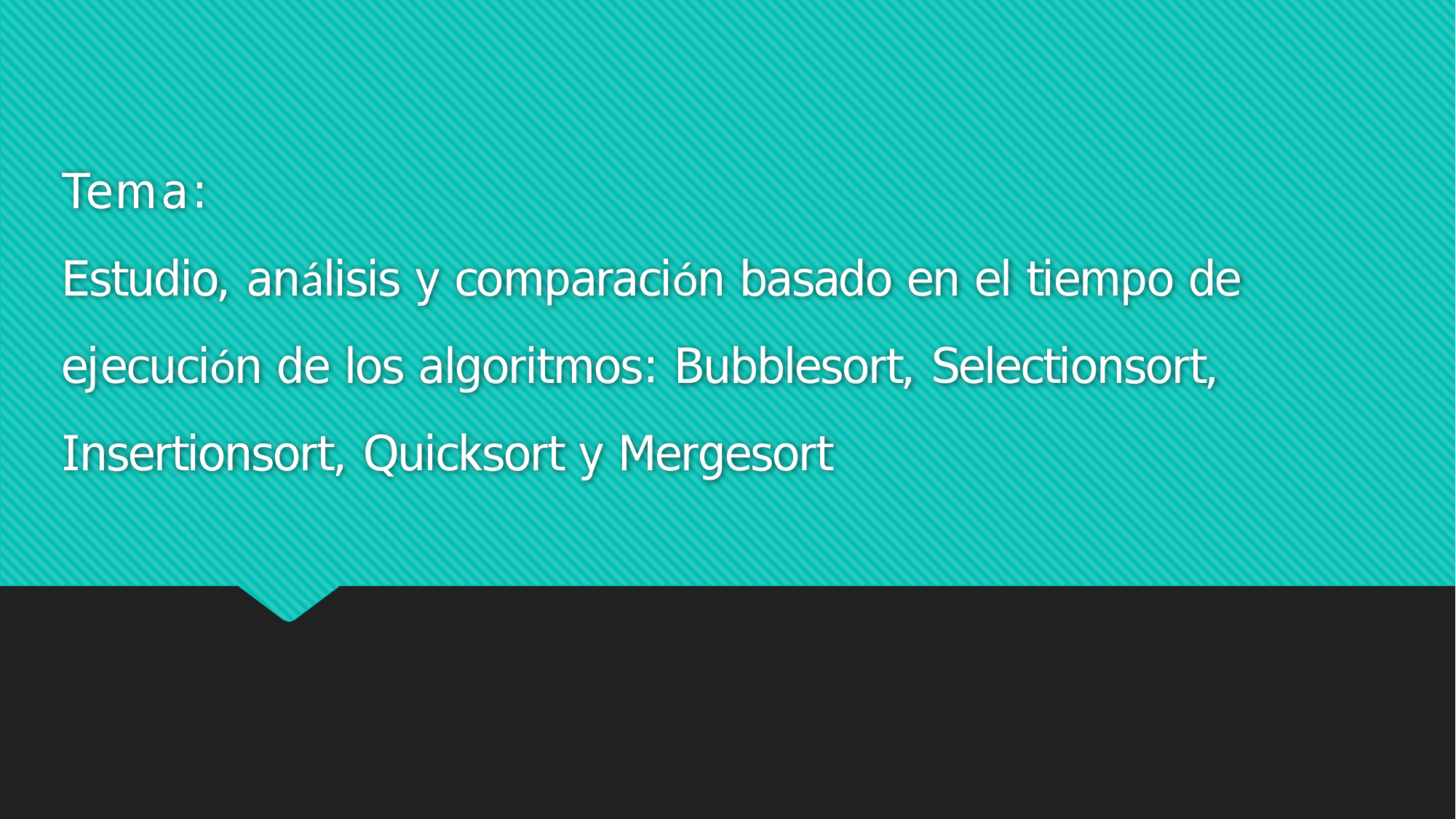

# Tema: Estudio, análisis y comparación basado en el tiempo de ejecución de los algoritmos: Bubblesort, Selectionsort, Insertionsort, Quicksort y Mergesort